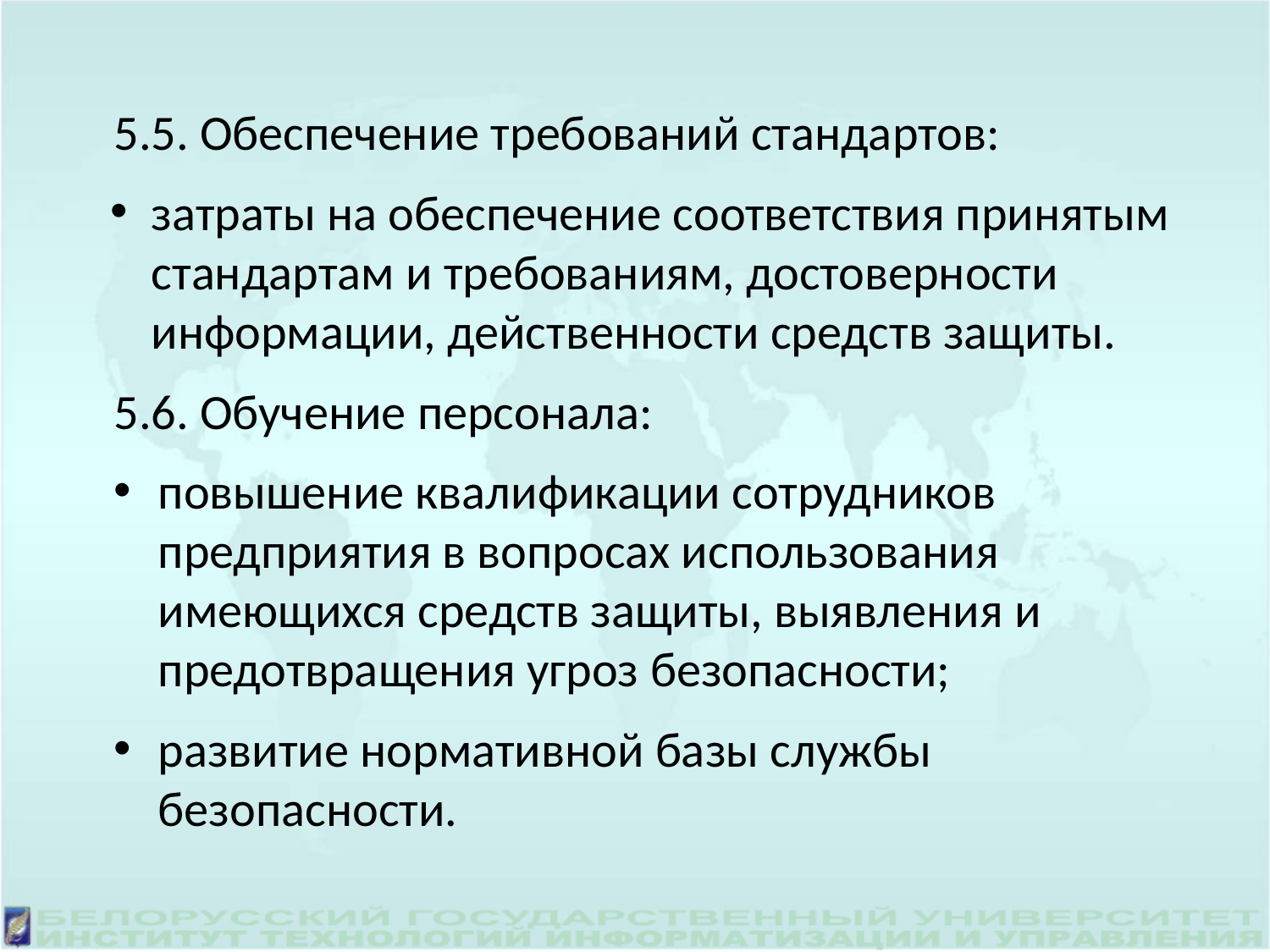

5.5. Обеспечение требований стандартов:
затраты на обеспечение соответствия принятым стандартам и требованиям, достоверности информации, действенности средств защиты.
5.6. Обучение персонала:
повышение квалификации сотрудников предприятия в вопросах использования имеющихся средств защиты, выявления и предотвращения угроз безопасности;
развитие нормативной базы службы безопасности.